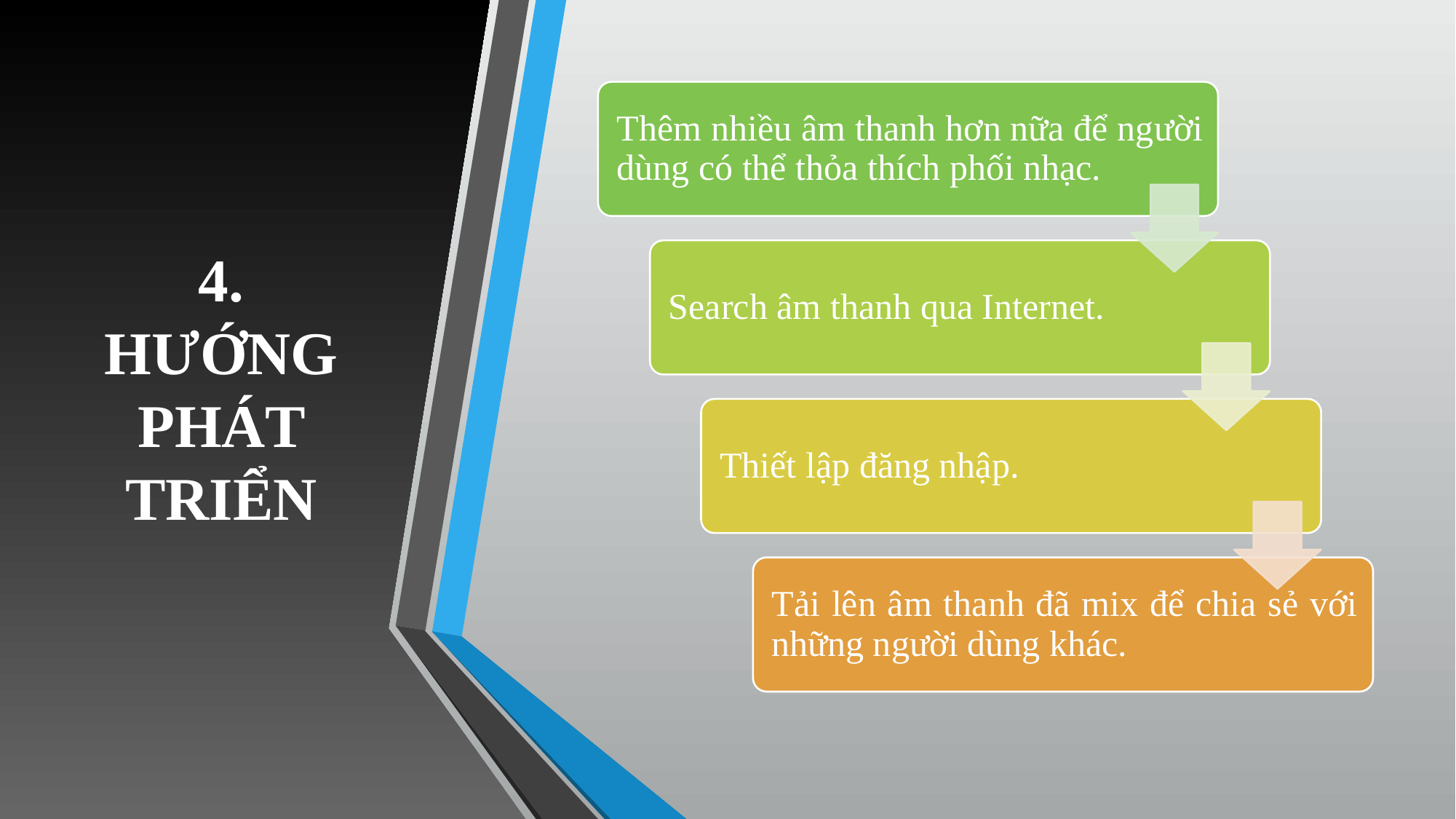

# 4. HƯỚNG PHÁT TRIỂN
Thêm nhiều âm thanh hơn nữa để người dùng có thể thỏa thích phối nhạc.
Search âm thanh qua Internet.
Thiết lập đăng nhập.
Tải lên âm thanh đã mix để chia sẻ với những người dùng khác.